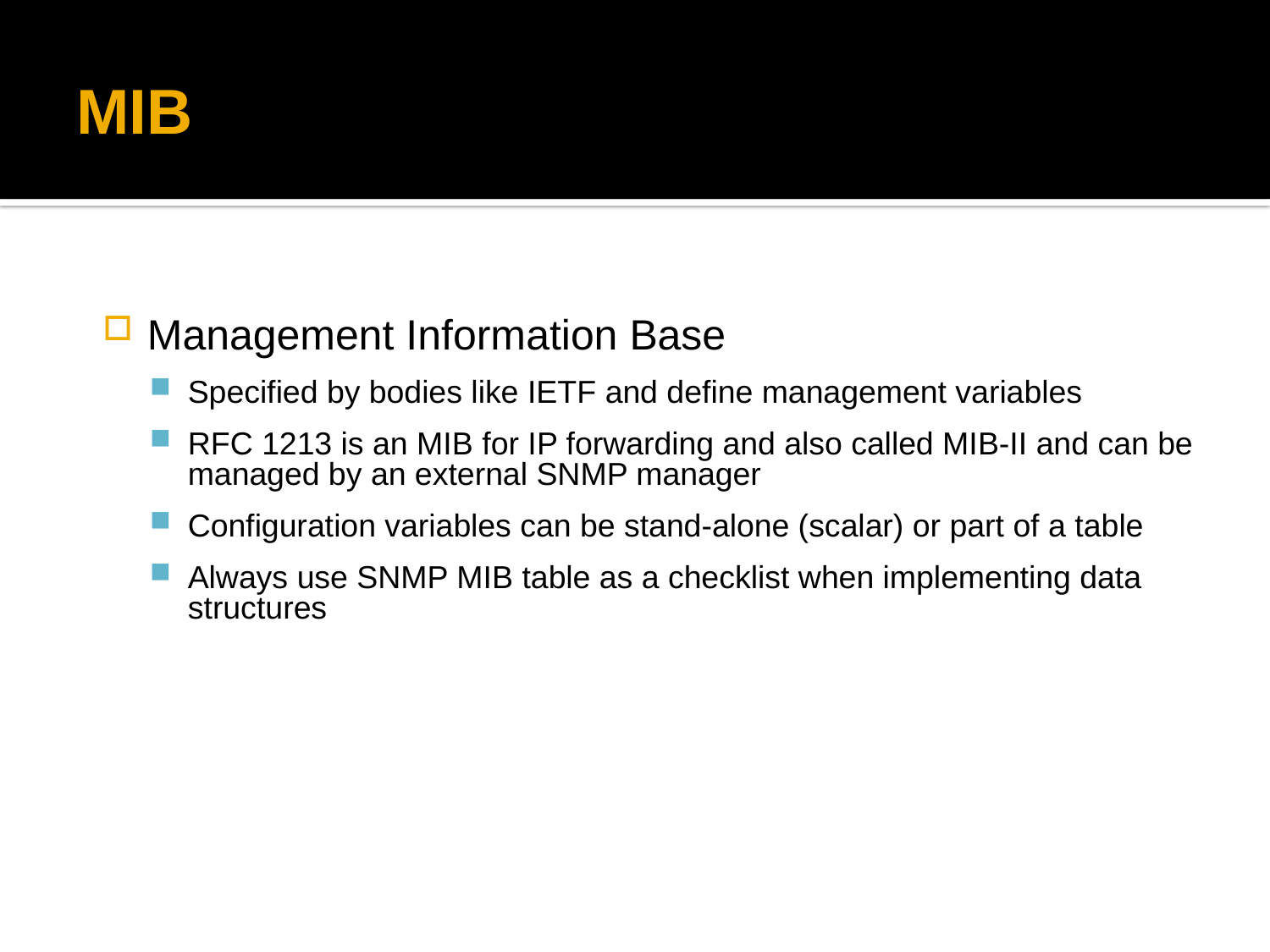

# MIB

Management Information Base
Specified by bodies like IETF and define management variables
RFC 1213 is an MIB for IP forwarding and also called MIB-II and can be managed by an external SNMP manager
Configuration variables can be stand-alone (scalar) or part of a table
Always use SNMP MIB table as a checklist when implementing data structures